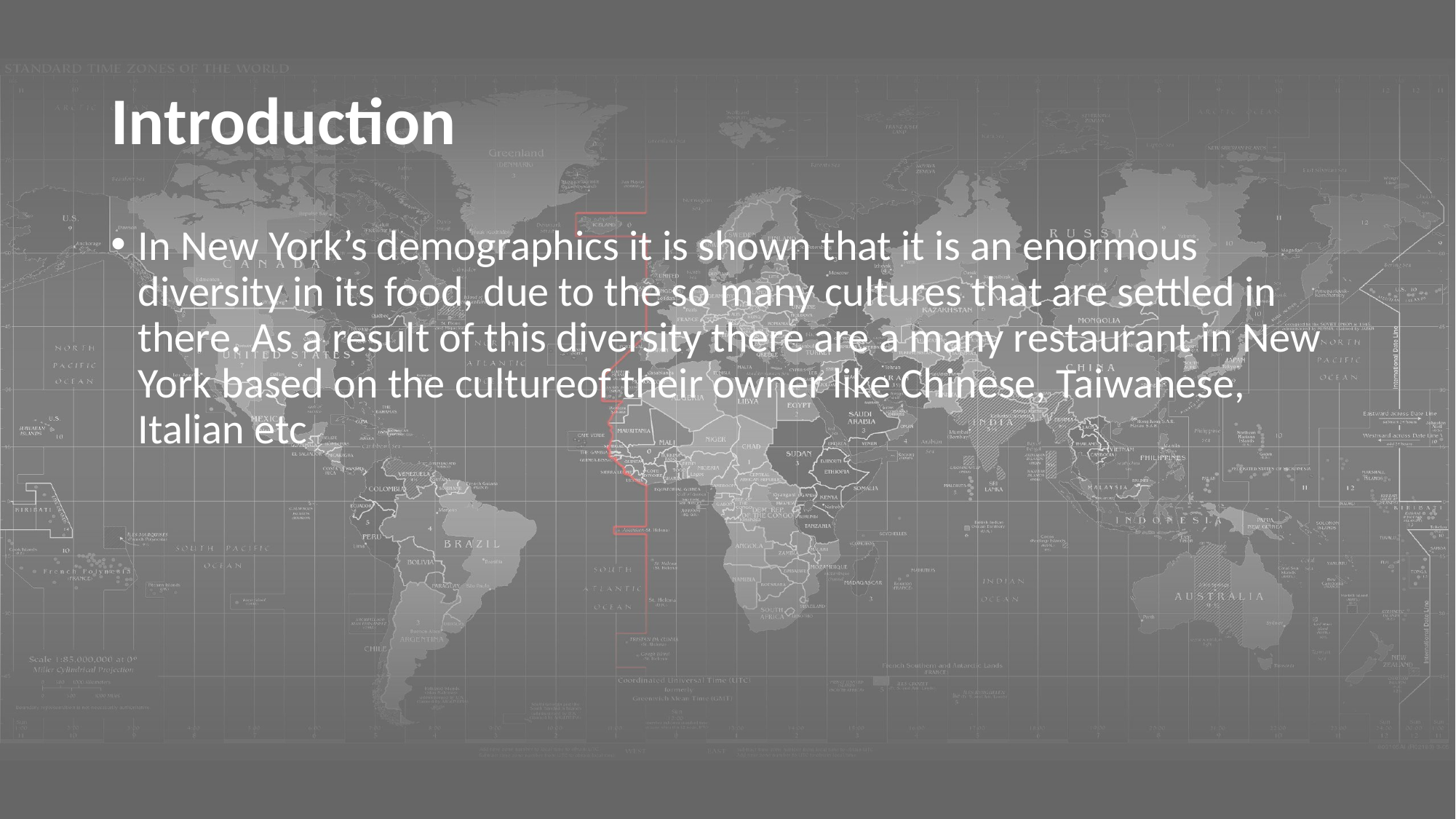

# Introduction
In New York’s demographics it is shown that it is an enormous diversity in its food, due to the so many cultures that are settled in there. As a result of this diversity there are a many restaurant in New York based on the cultureof their owner like Chinese, Taiwanese, Italian etc